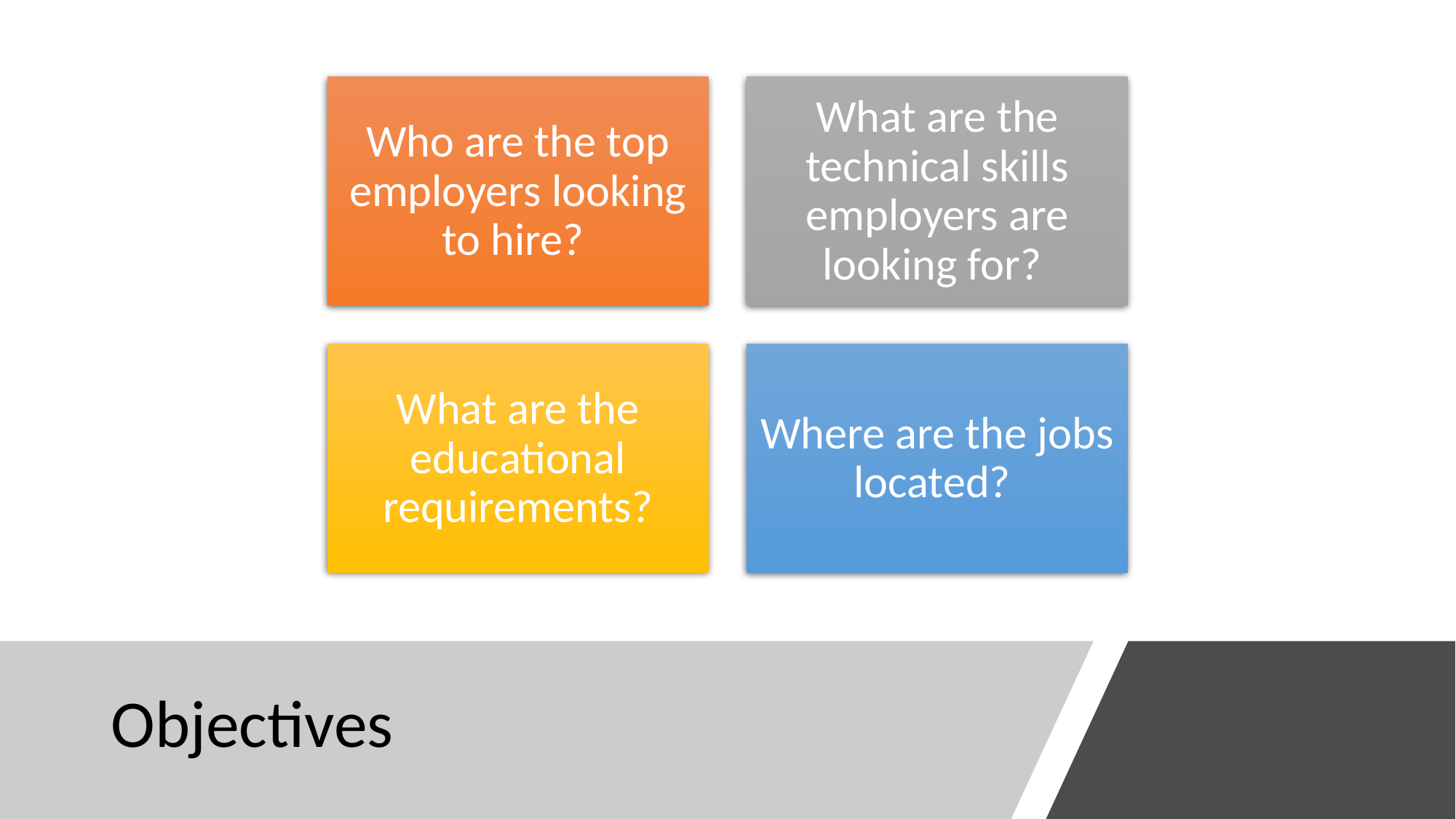

Who are the top employers looking to hire?
What are the technical skills employers are looking for?
What are the educational requirements?
Where are the jobs located?

# Objectives